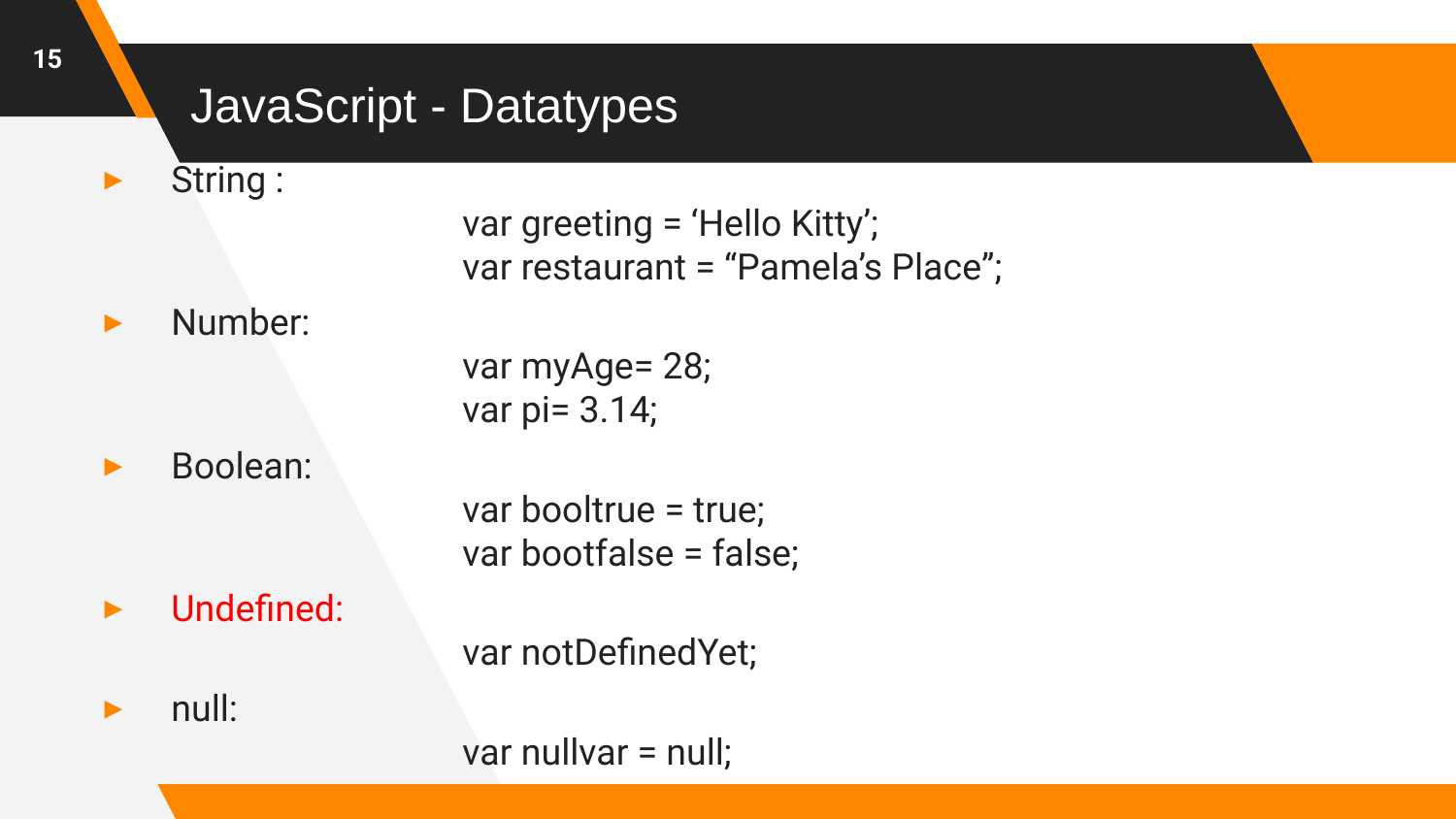

15
# JavaScript - Datatypes
String :
		var greeting = ‘Hello Kitty’;
		var restaurant = “Pamela’s Place”;
Number:
		var myAge= 28;
		var pi= 3.14;
Boolean:
		var booltrue = true;
		var bootfalse = false;
Undefined:
		var notDefinedYet;
null:
		var nullvar = null;